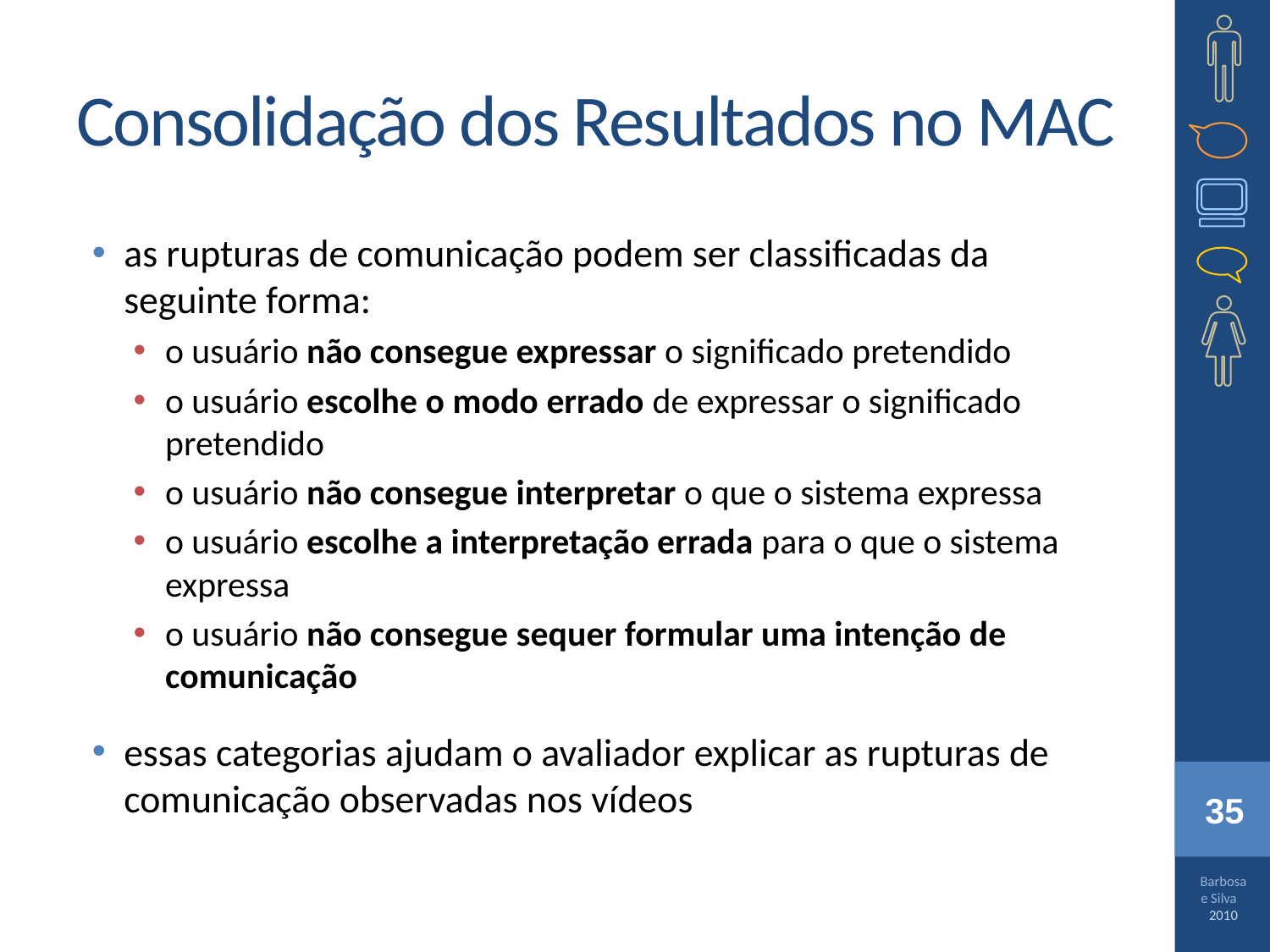

# Consolidação dos Resultados no MAC
as rupturas de comunicação podem ser classificadas da seguinte forma:
o usuário não consegue expressar o significado pretendido
o usuário escolhe o modo errado de expressar o significado pretendido
o usuário não consegue interpretar o que o sistema expressa
o usuário escolhe a interpretação errada para o que o sistema expressa
o usuário não consegue sequer formular uma intenção de comunicação
essas categorias ajudam o avaliador explicar as rupturas de comunicação observadas nos vídeos